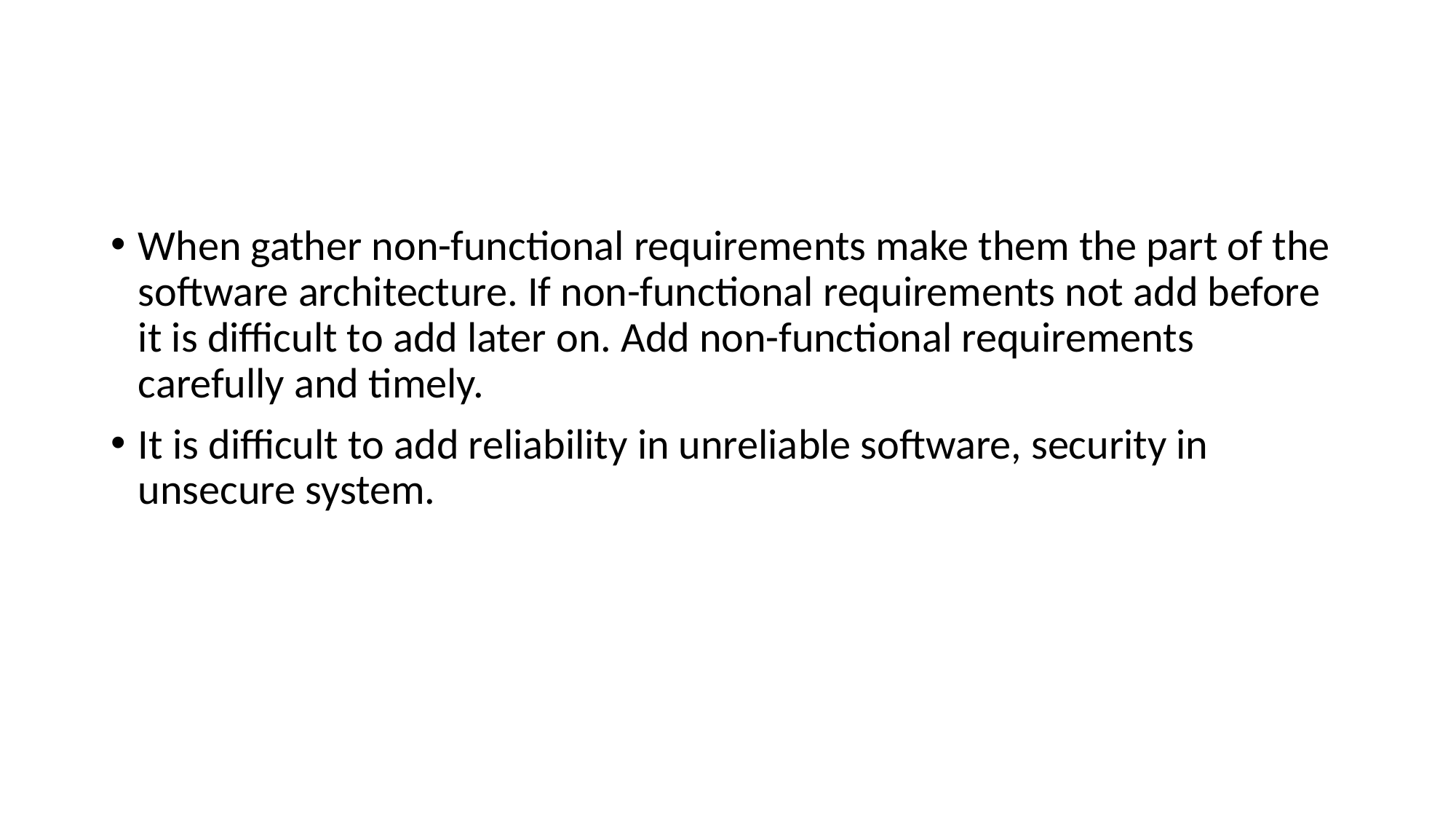

When gather non-functional requirements make them the part of the software architecture. If non-functional requirements not add before it is difficult to add later on. Add non-functional requirements carefully and timely.
It is difficult to add reliability in unreliable software, security in unsecure system.